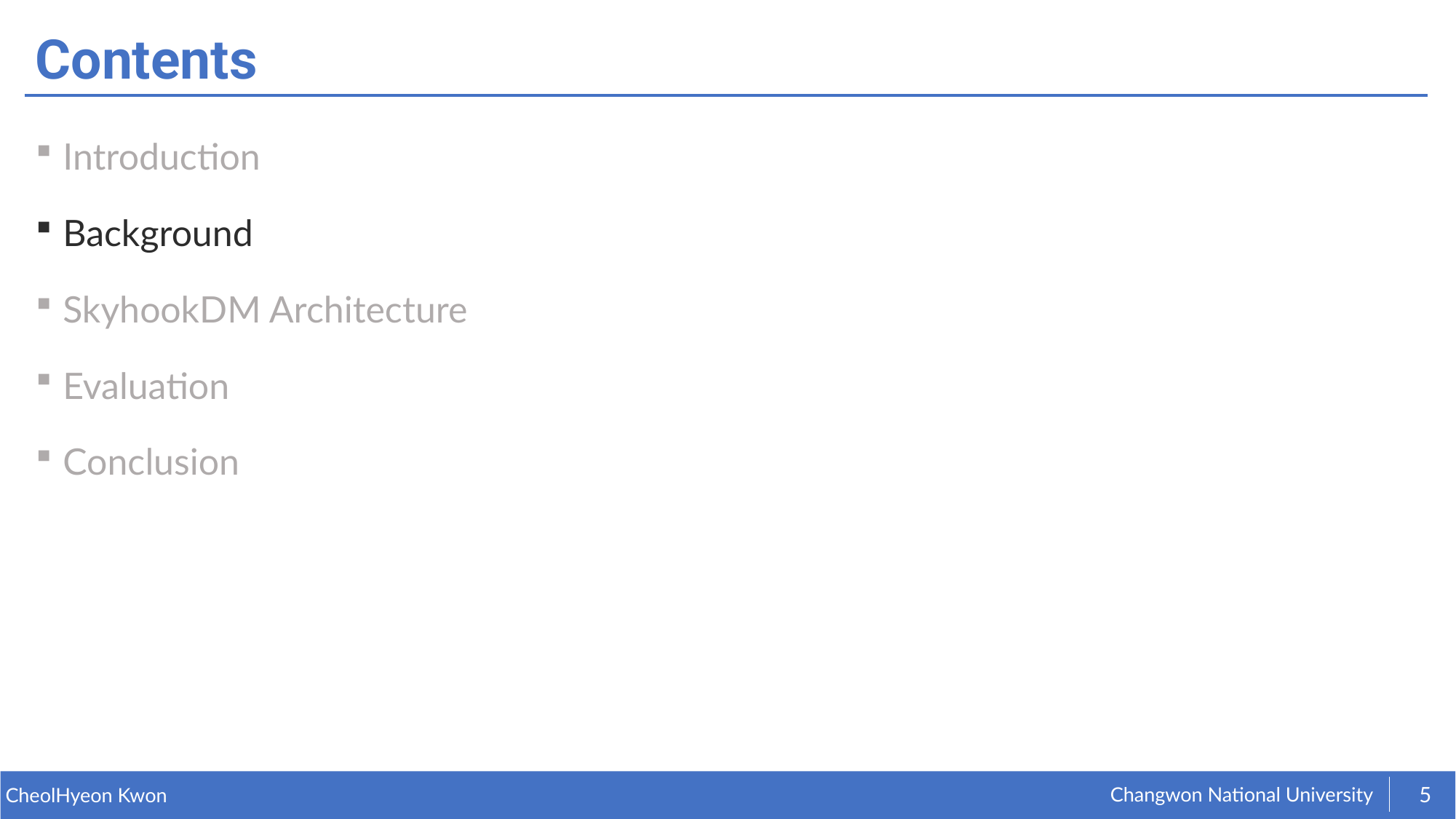

# Contents
Introduction
Background
SkyhookDM Architecture
Evaluation
Conclusion
5